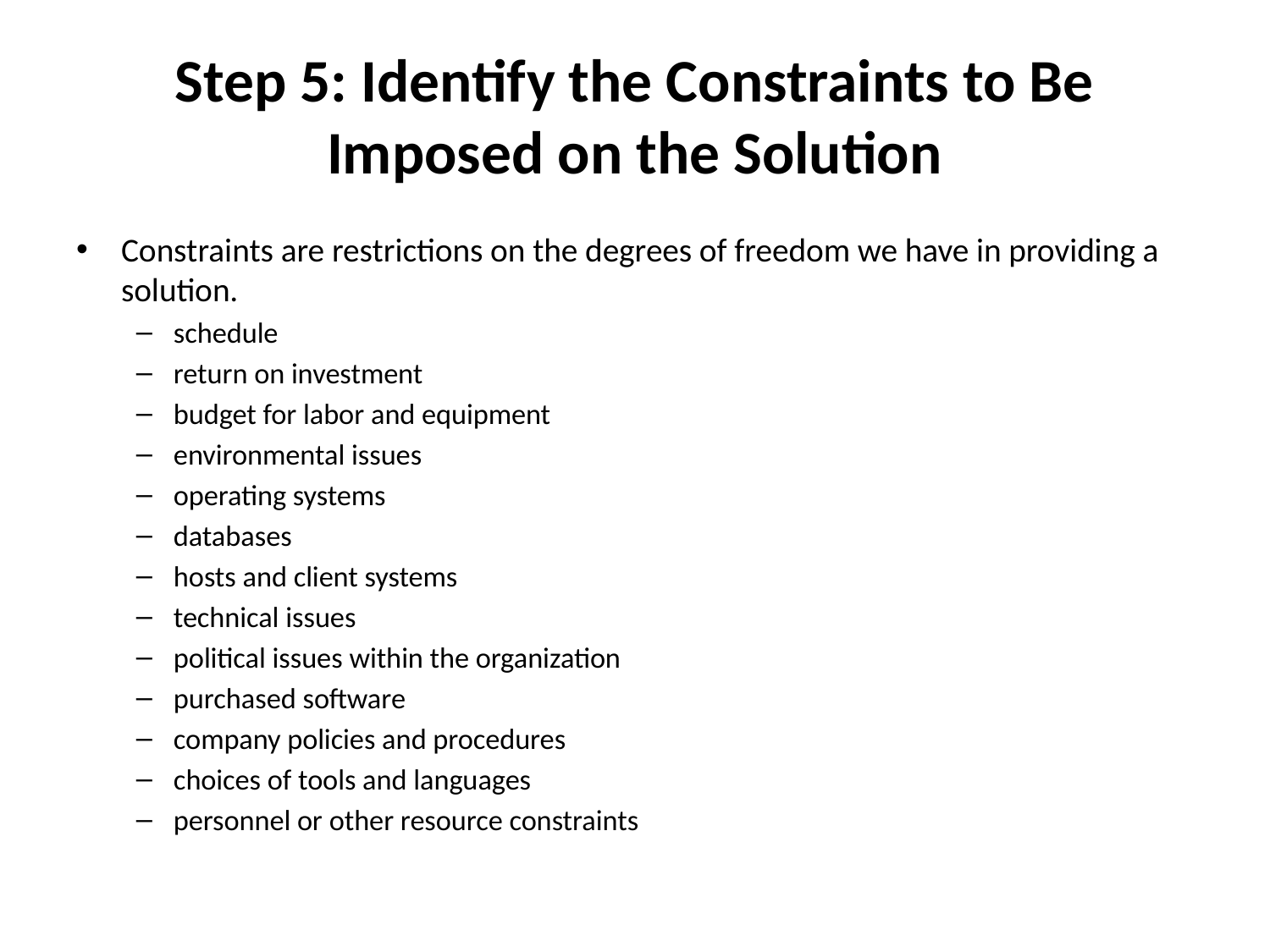

# Step 5: Identify the Constraints to Be Imposed on the Solution
Constraints are restrictions on the degrees of freedom we have in providing a solution.
schedule
return on investment
budget for labor and equipment
environmental issues
operating systems
databases
hosts and client systems
technical issues
political issues within the organization
purchased software
company policies and procedures
choices of tools and languages
personnel or other resource constraints